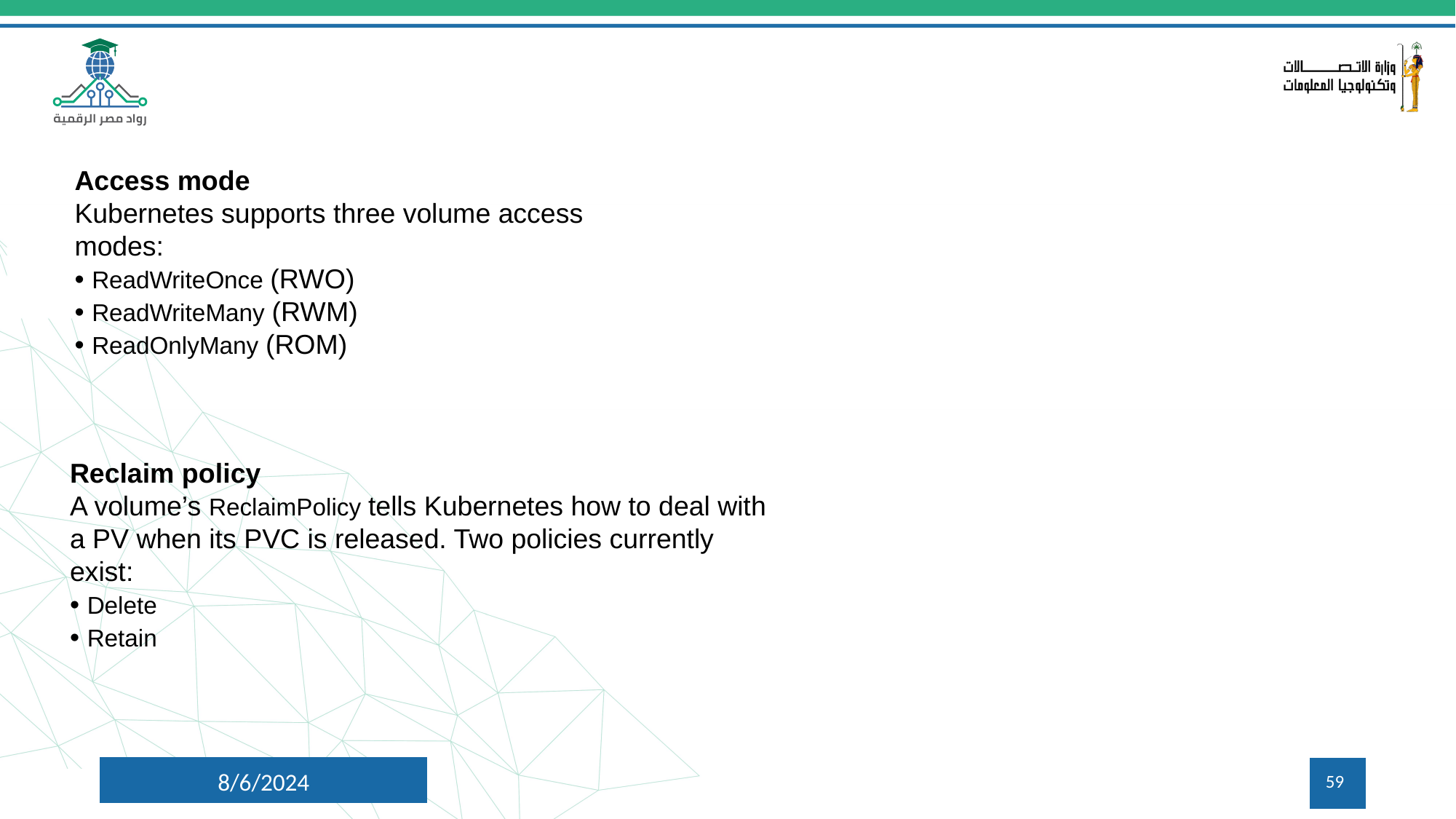

Access mode
Kubernetes supports three volume access modes:
• ReadWriteOnce (RWO)
• ReadWriteMany (RWM)
• ReadOnlyMany (ROM)
Reclaim policy
A volume’s ReclaimPolicy tells Kubernetes how to deal with a PV when its PVC is released. Two policies currently exist:
• Delete
• Retain
8/6/2024

59